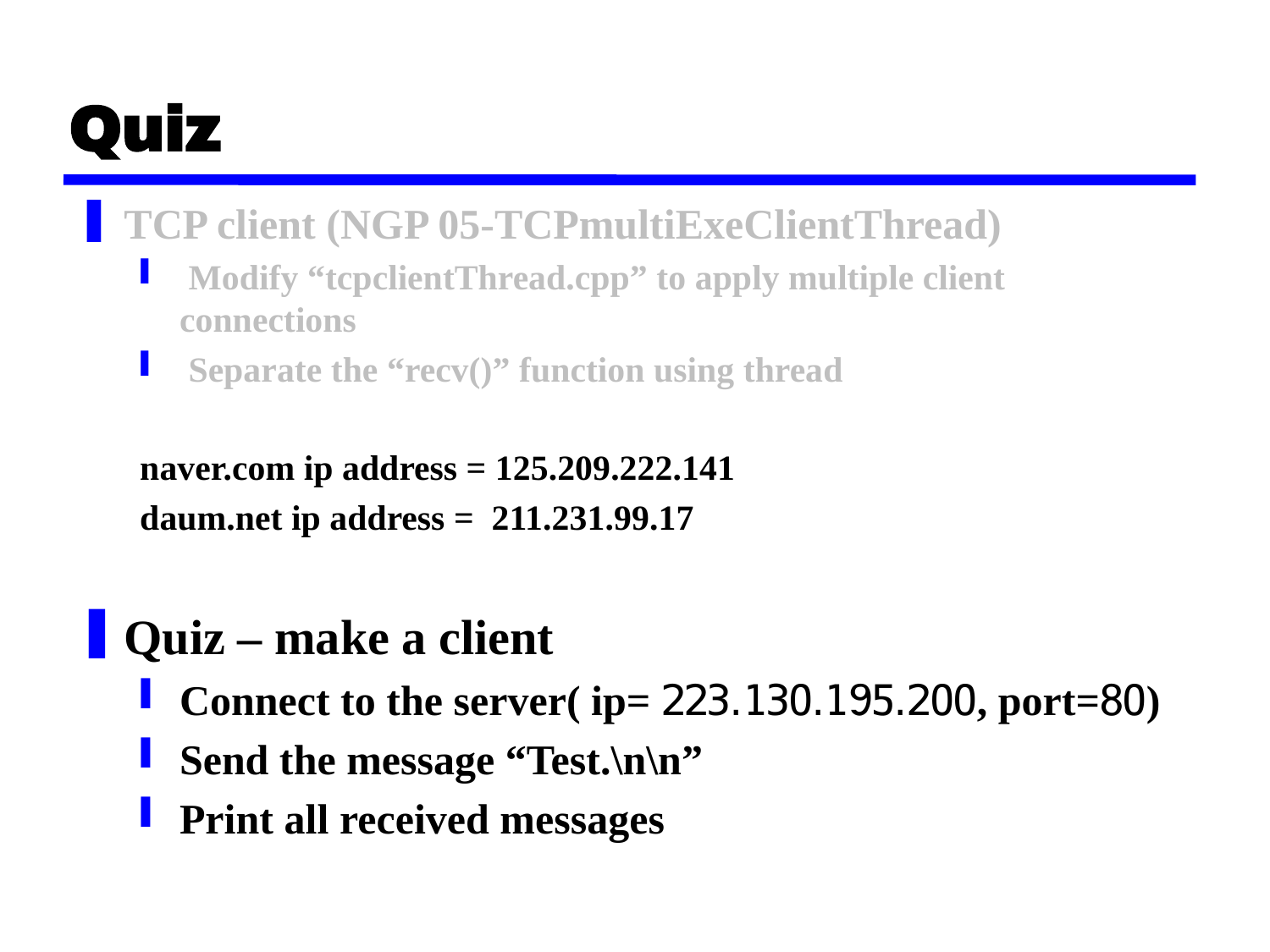

# Quiz
TCP client (NGP 05-TCPmultiExeClientThread)
 Modify “tcpclientThread.cpp” to apply multiple client connections
 Separate the “recv()” function using thread

naver.com ip address = 125.209.222.141
daum.net ip address =  211.231.99.17

Quiz – make a client
Connect to the server( ip= 223.130.195.200, port=80)
Send the message “Test.\n\n”
Print all received messages